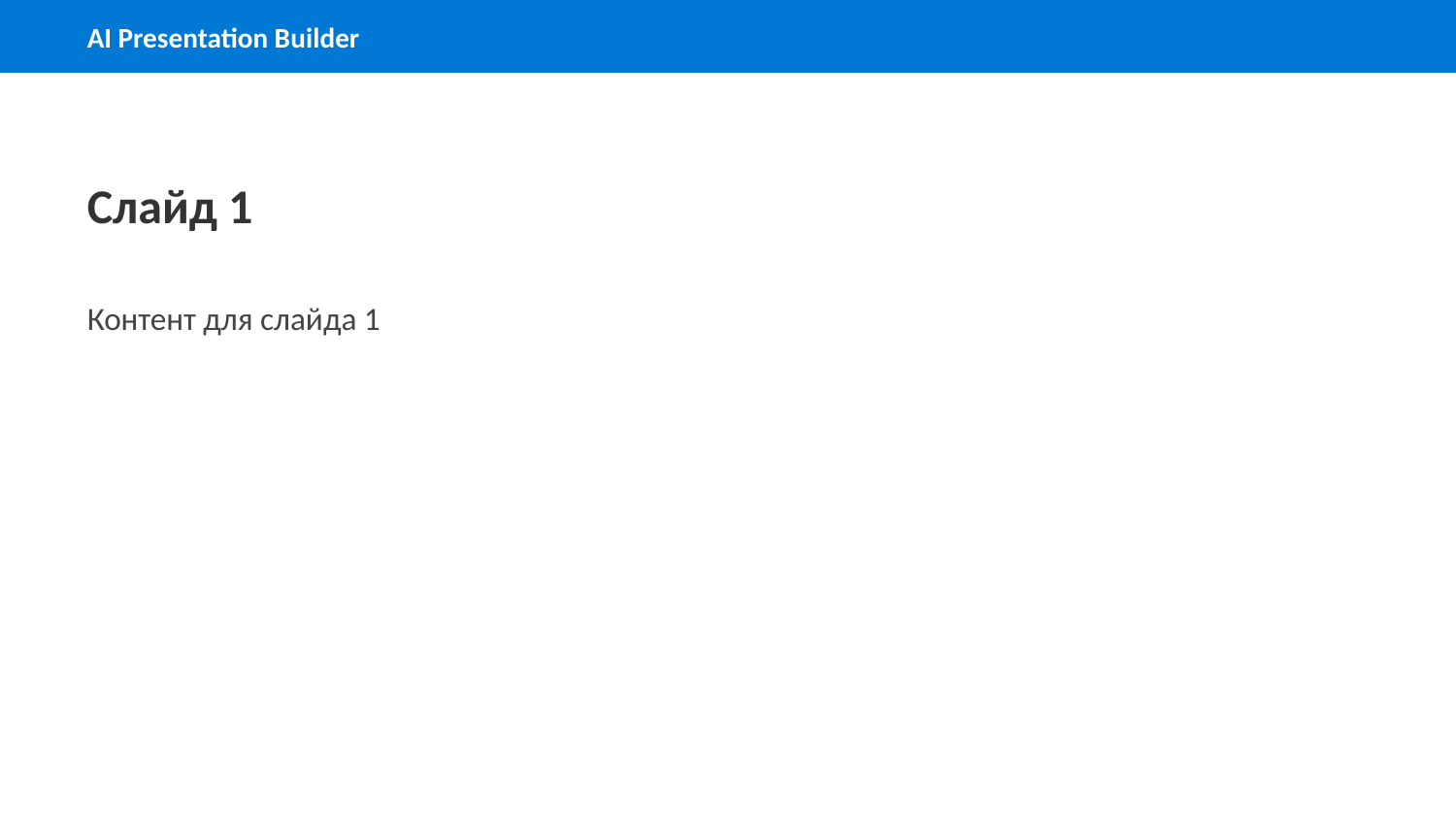

Слайд 1
Контент для слайда 1
1